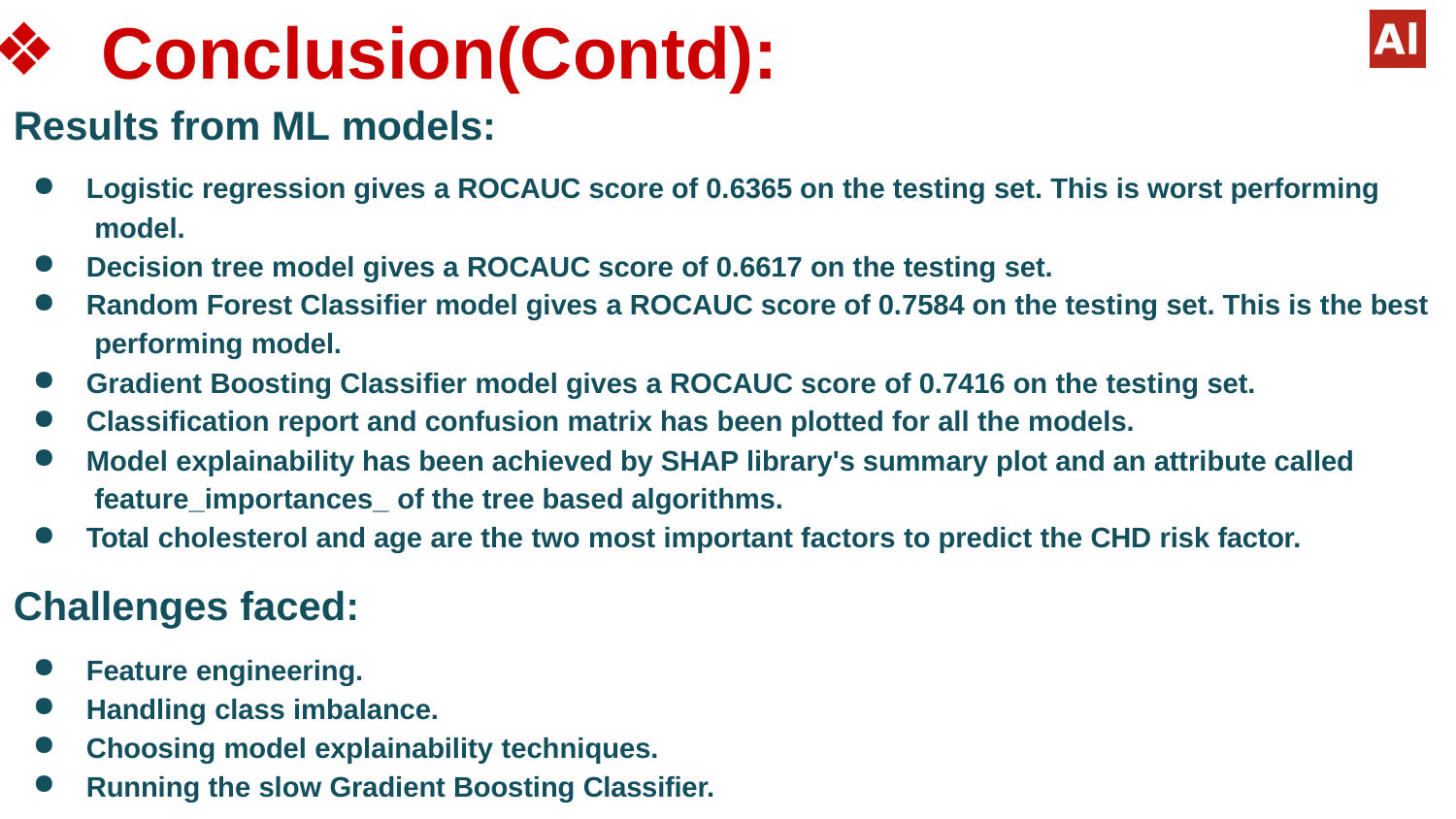

Conclusion(Contd):
Results from ML models:
Logistic regression gives a ROCAUC score of 0.6365 on the testing set. This is worst performing  model.
Decision tree model gives a ROCAUC score of 0.6617 on the testing set.
Random Forest Classifier model gives a ROCAUC score of 0.7584 on the testing set. This is the best  performing model.
Gradient Boosting Classifier model gives a ROCAUC score of 0.7416 on the testing set.
Classification report and confusion matrix has been plotted for all the models.
Model explainability has been achieved by SHAP library's summary plot and an attribute called  feature_importances_ of the tree based algorithms.
Total cholesterol and age are the two most important factors to predict the CHD risk factor.
Challenges faced:
Feature engineering.
Handling class imbalance.
Choosing model explainability techniques.
Running the slow Gradient Boosting Classifier.